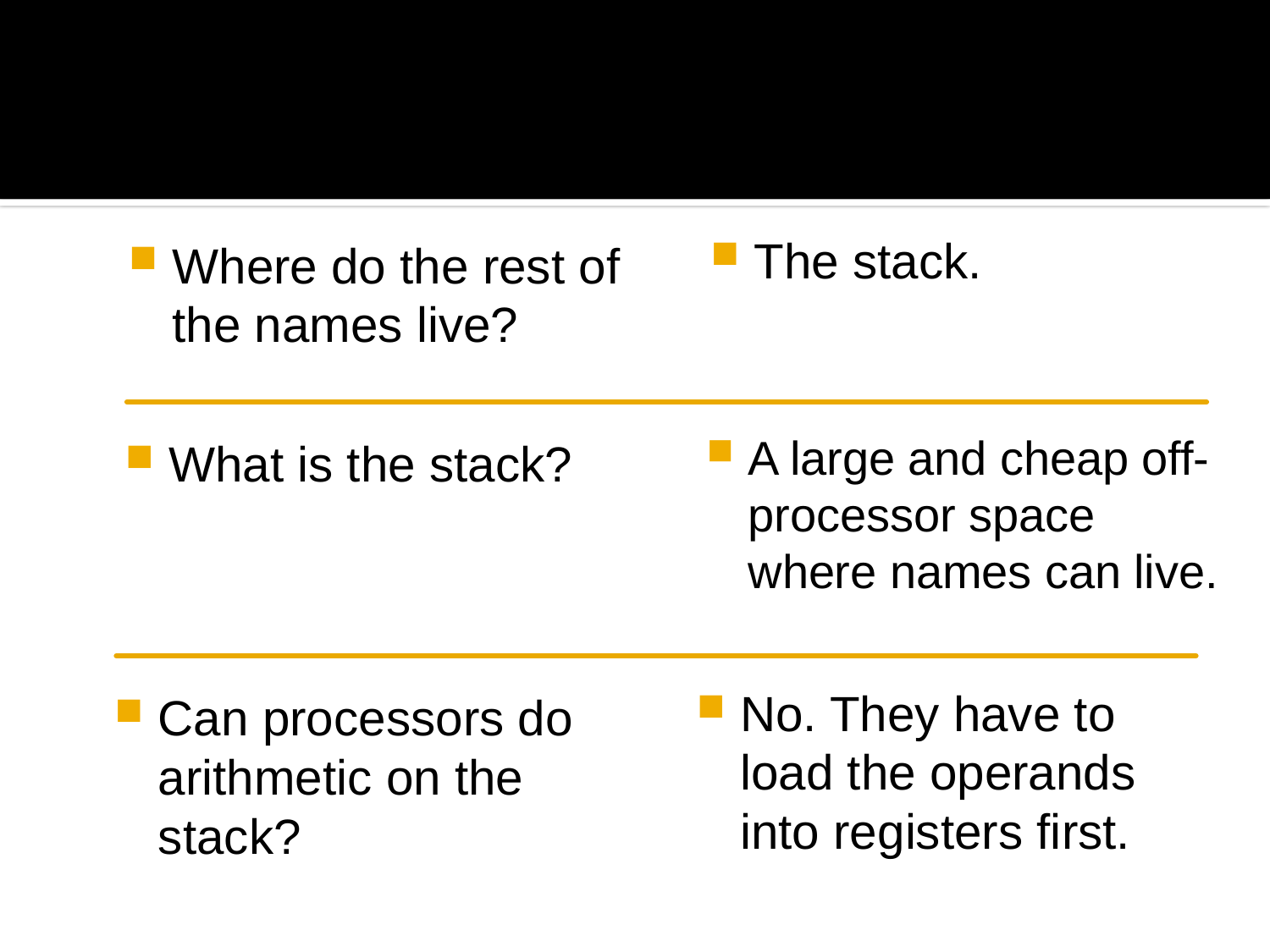

#
The stack.
Where do the rest of the names live?
A large and cheap off-processor space where names can live.
What is the stack?
No. They have to load the operands into registers first.
Can processors do arithmetic on the stack?